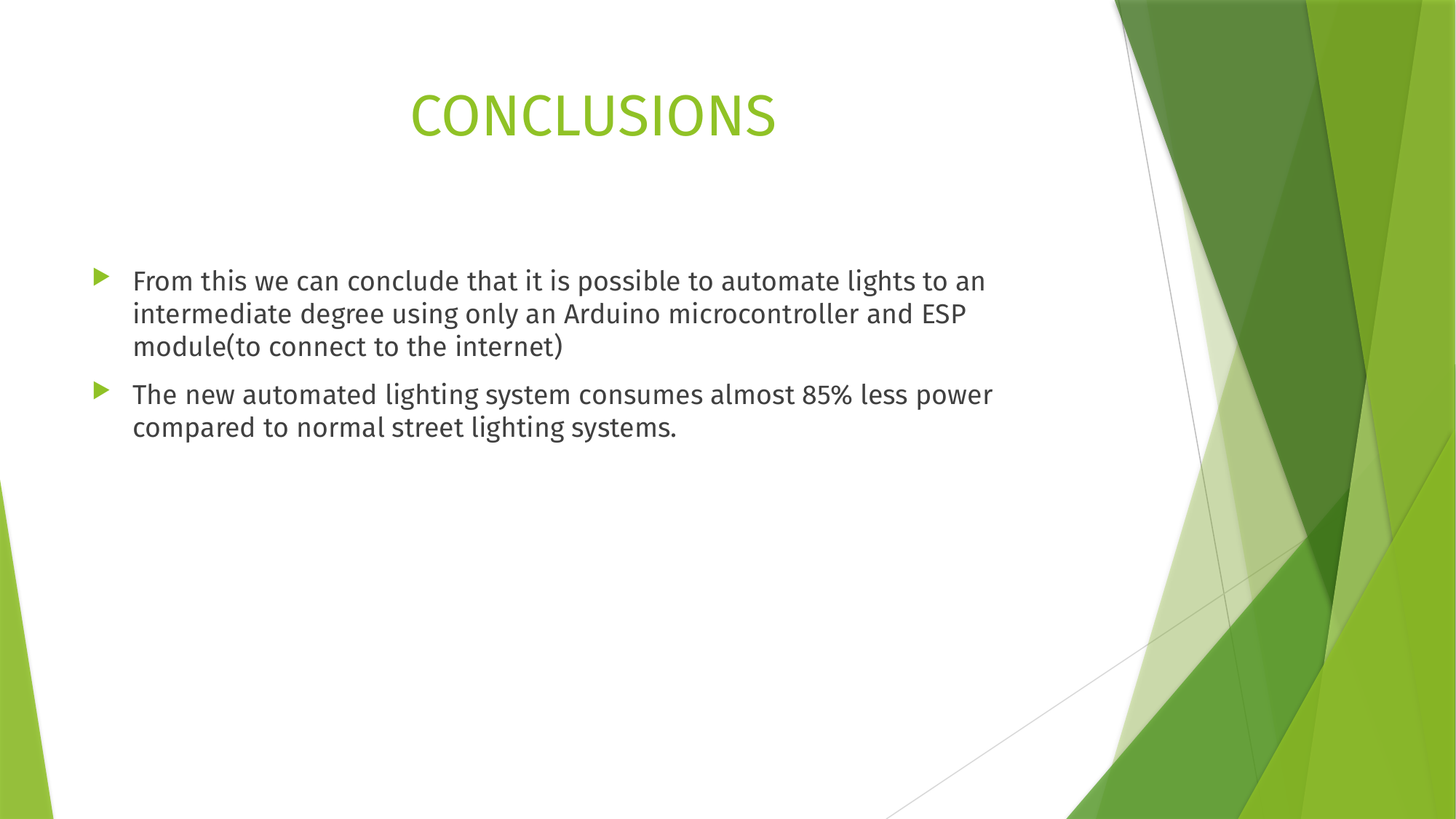

# CONCLUSIONS
From this we can conclude that it is possible to automate lights to an intermediate degree using only an Arduino microcontroller and ESP module(to connect to the internet)
The new automated lighting system consumes almost 85% less power compared to normal street lighting systems.